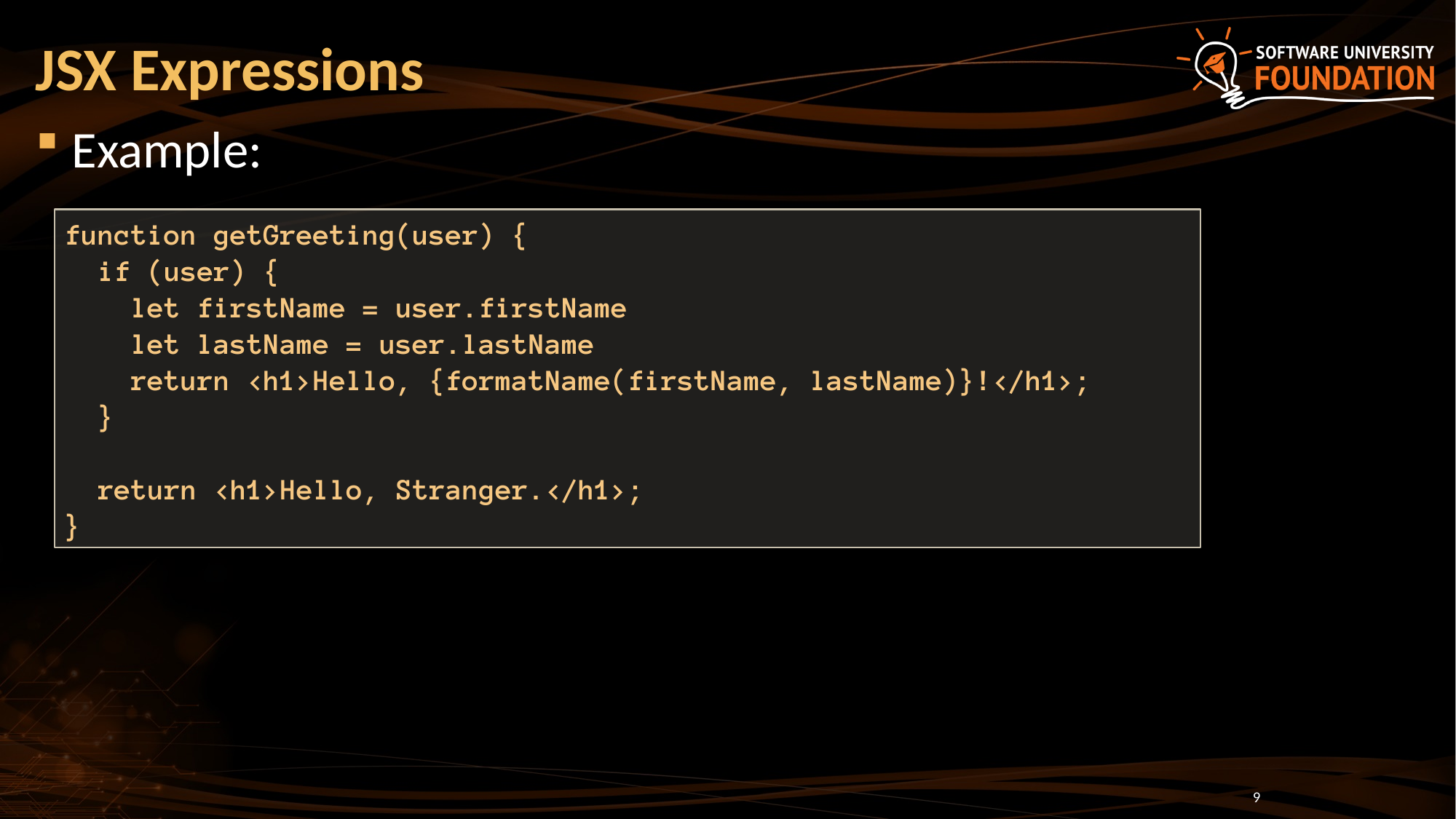

# JSX Expressions
Example:
function getGreeting(user) {
  if (user) {
    let firstName = user.firstName
    let lastName = user.lastName
    return <h1>Hello, {formatName(firstName, lastName)}!</h1>;
  }

  return <h1>Hello, Stranger.</h1>;
}
9